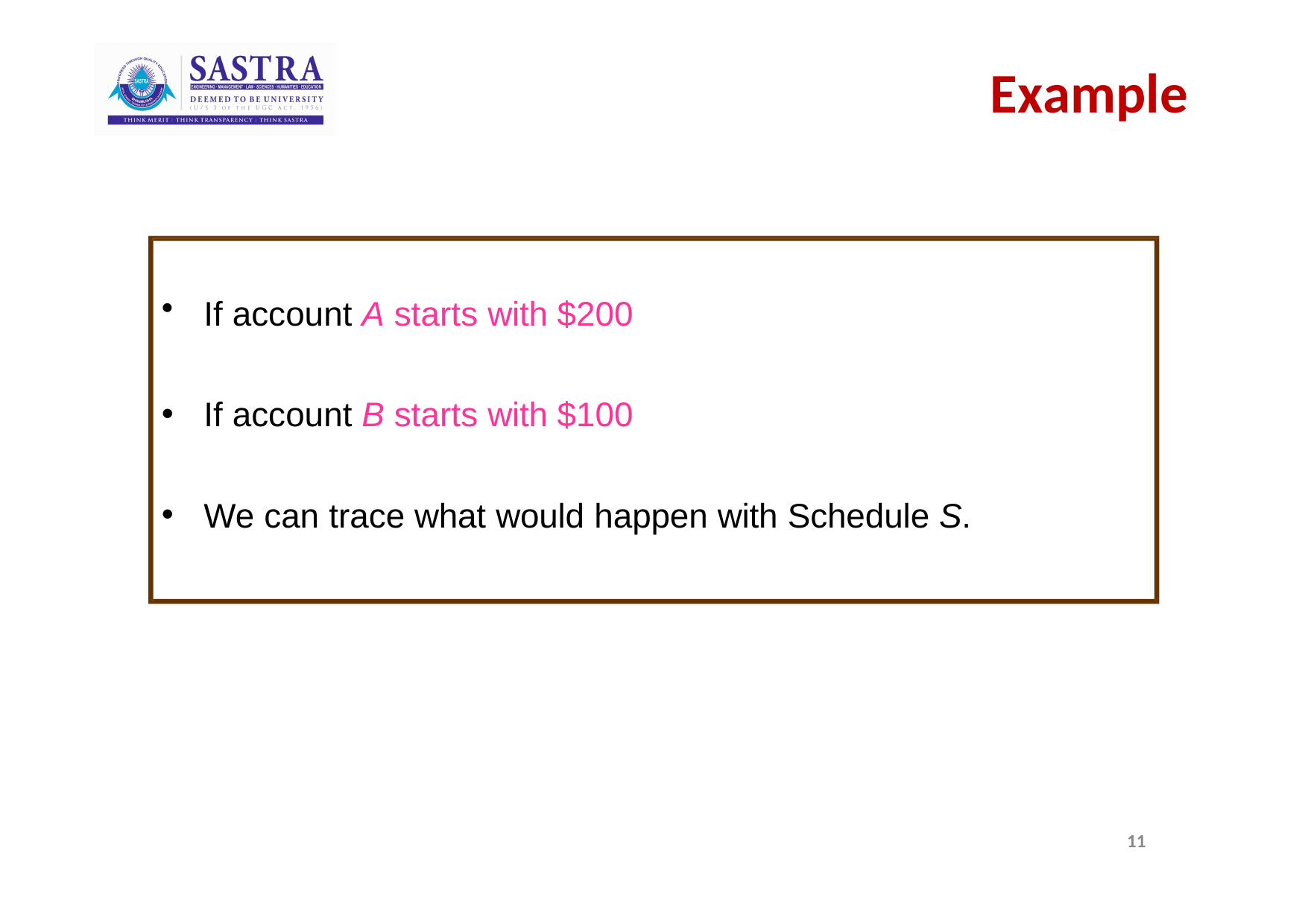

# Example

If account A starts with $200

If account B starts with $100

We can trace what would happen with Schedule S.
11